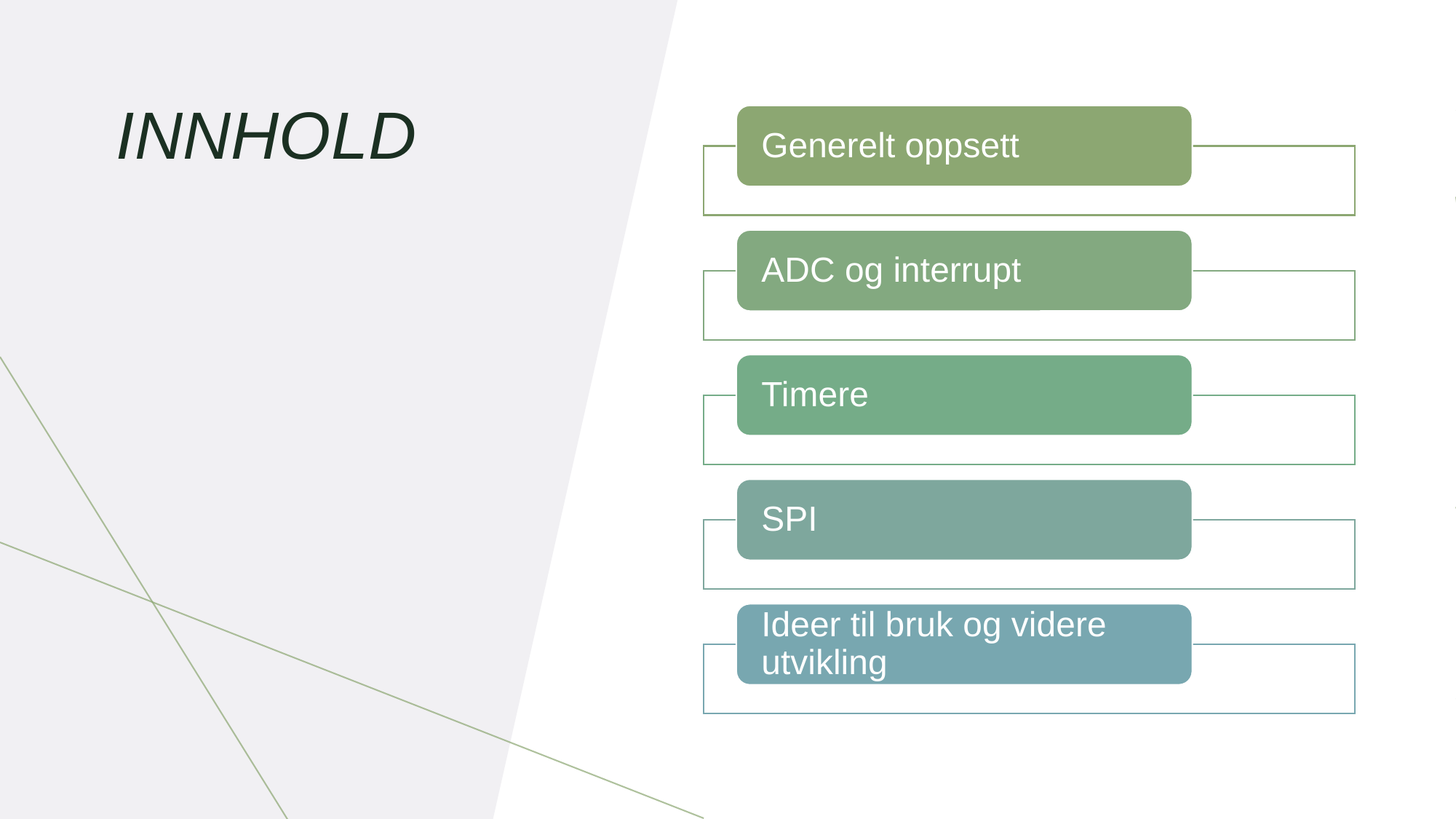

Generelt oppsett
ADC og interrupt
Timere
SPI
Ideer til bruk og videre utvikling
# Innhold